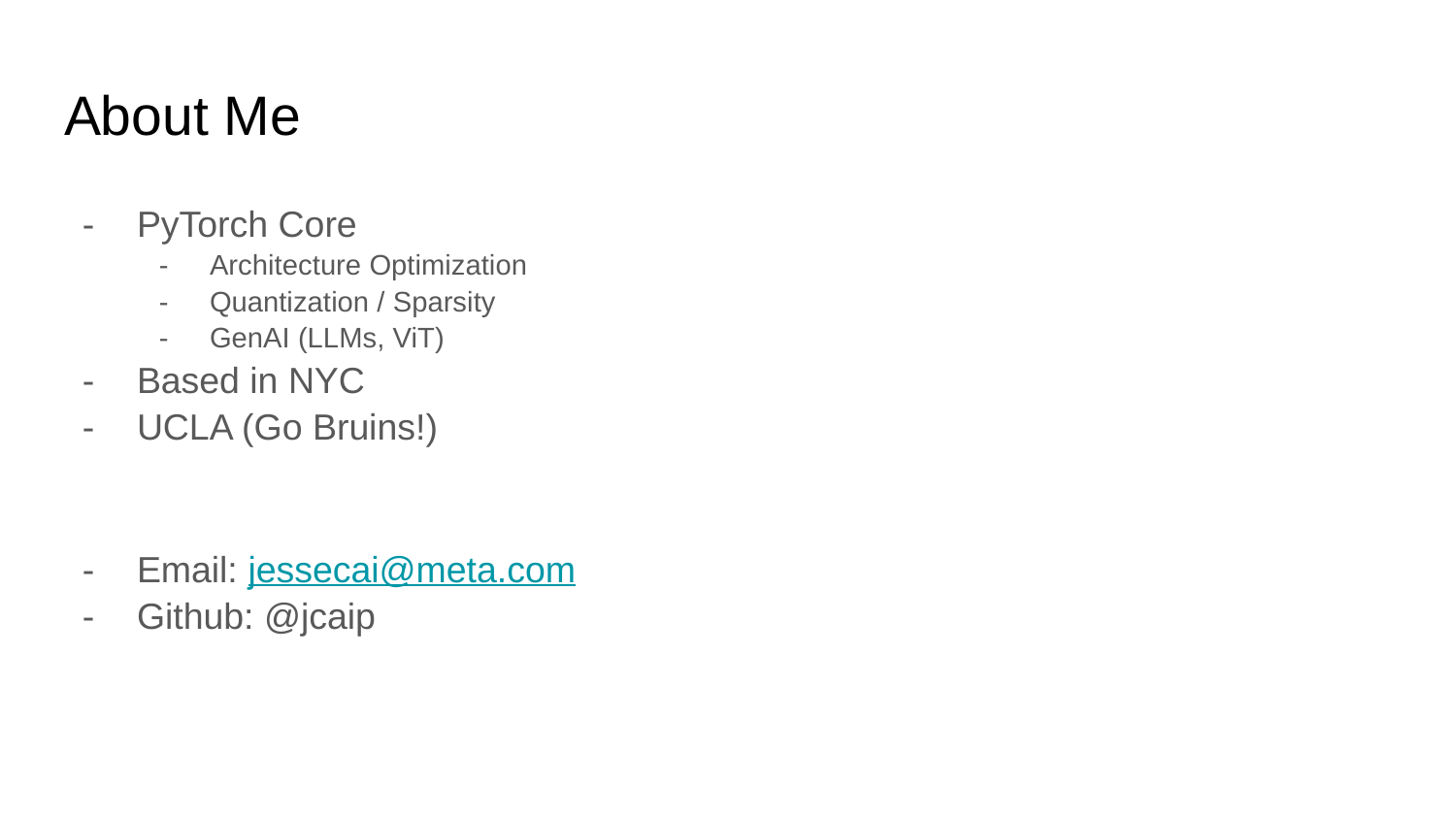

# About Me
PyTorch Core
Architecture Optimization
Quantization / Sparsity
GenAI (LLMs, ViT)
Based in NYC
UCLA (Go Bruins!)

Email: jessecai@meta.com
Github: @jcaip